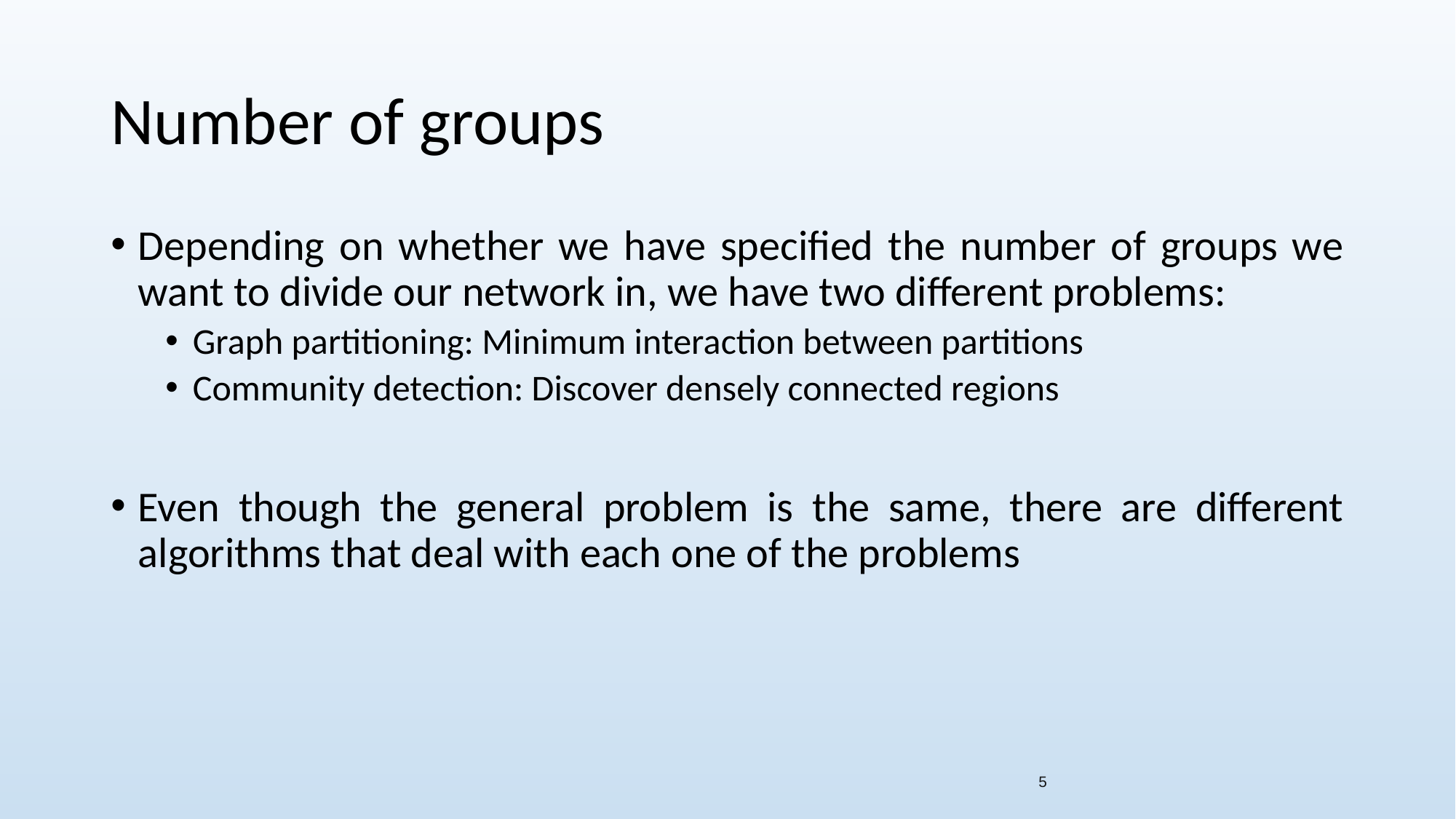

5
# Number of groups
Depending on whether we have specified the number of groups we want to divide our network in, we have two different problems:
Graph partitioning: Minimum interaction between partitions
Community detection: Discover densely connected regions

Even though the general problem is the same, there are different algorithms that deal with each one of the problems